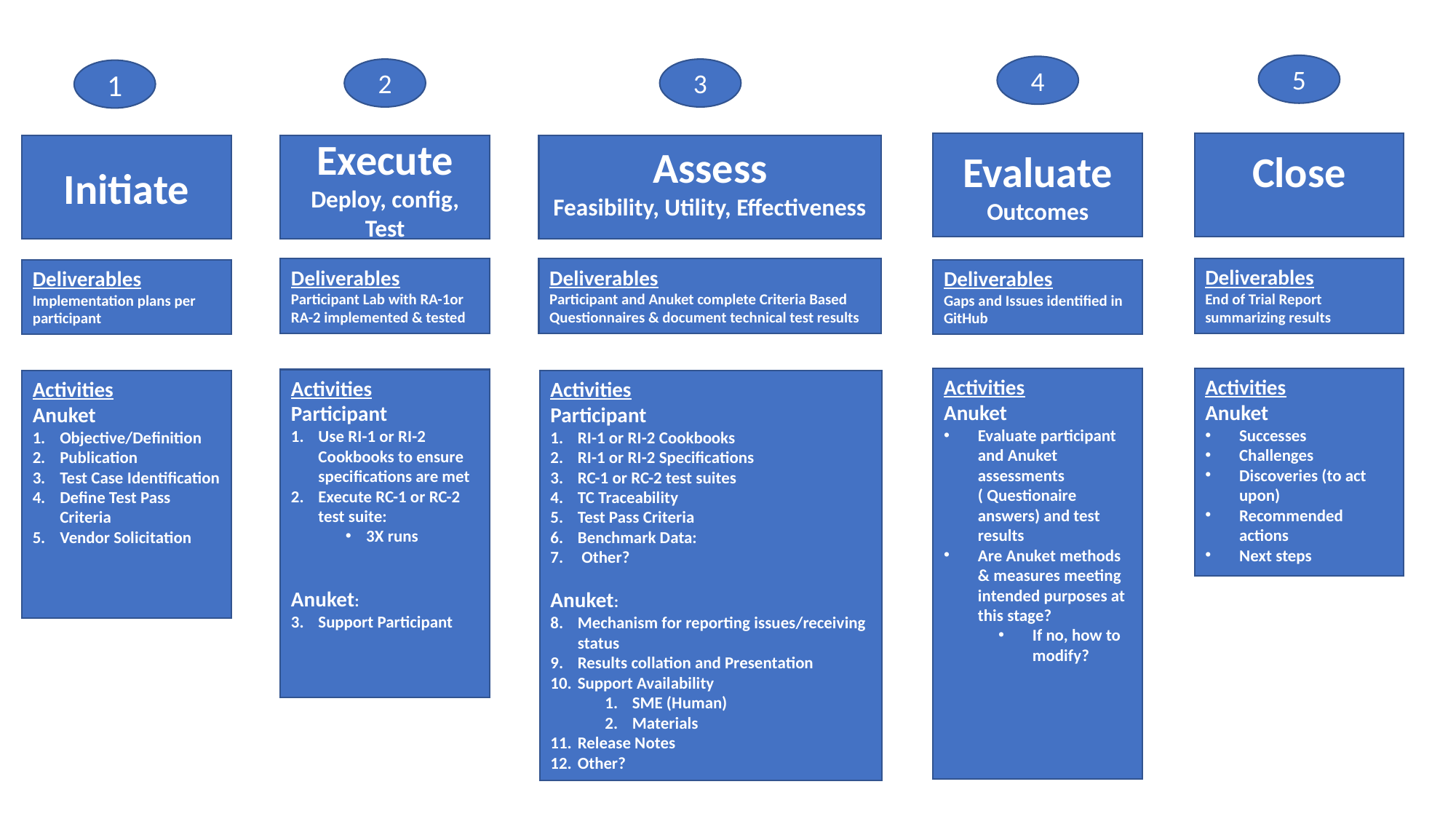

5
4
2
3
1
Evaluate
Outcomes
Close

Initiate
Execute
Deploy, config, Test
Assess
Feasibility, Utility, Effectiveness
Deliverables
End of Trial Report summarizing results
Deliverables
Participant and Anuket complete Criteria Based Questionnaires & document technical test results
Deliverables
Participant Lab with RA-1or RA-2 implemented & tested
Deliverables
Gaps and Issues identified in GitHub
Deliverables
Implementation plans per participant
Activities
Anuket
Evaluate participant and Anuket assessments ( Questionaire answers) and test results
Are Anuket methods & measures meeting intended purposes at this stage?
If no, how to modify?

Activities
Anuket
Successes
Challenges
Discoveries (to act upon)
Recommended actions
Next steps

Activities
Participant
Use RI-1 or RI-2 Cookbooks to ensure specifications are met
Execute RC-1 or RC-2 test suite:
3X runs

Anuket:
Support Participant

Activities
Participant
RI-1 or RI-2 Cookbooks
RI-1 or RI-2 Specifications
RC-1 or RC-2 test suites
TC Traceability
Test Pass Criteria
Benchmark Data:
 Other?

Anuket:
Mechanism for reporting issues/receiving status
Results collation and Presentation
Support Availability
SME (Human)
Materials
Release Notes
Other?

Activities
Anuket
Objective/Definition
Publication
Test Case Identification
Define Test Pass Criteria
Vendor Solicitation